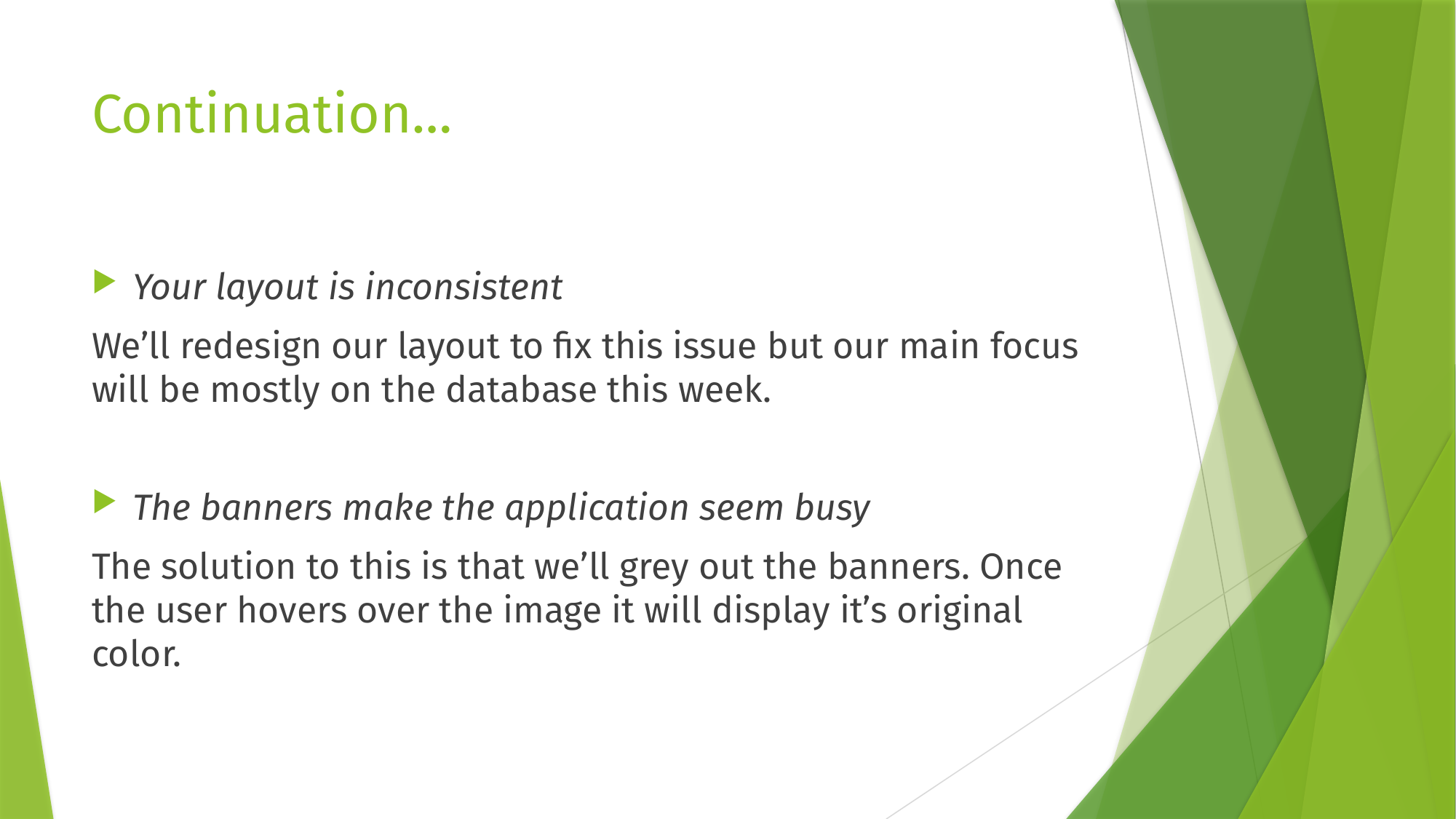

# Continuation…
Your layout is inconsistent
We’ll redesign our layout to fix this issue but our main focus will be mostly on the database this week.

The banners make the application seem busy
The solution to this is that we’ll grey out the banners. Once the user hovers over the image it will display it’s original color.